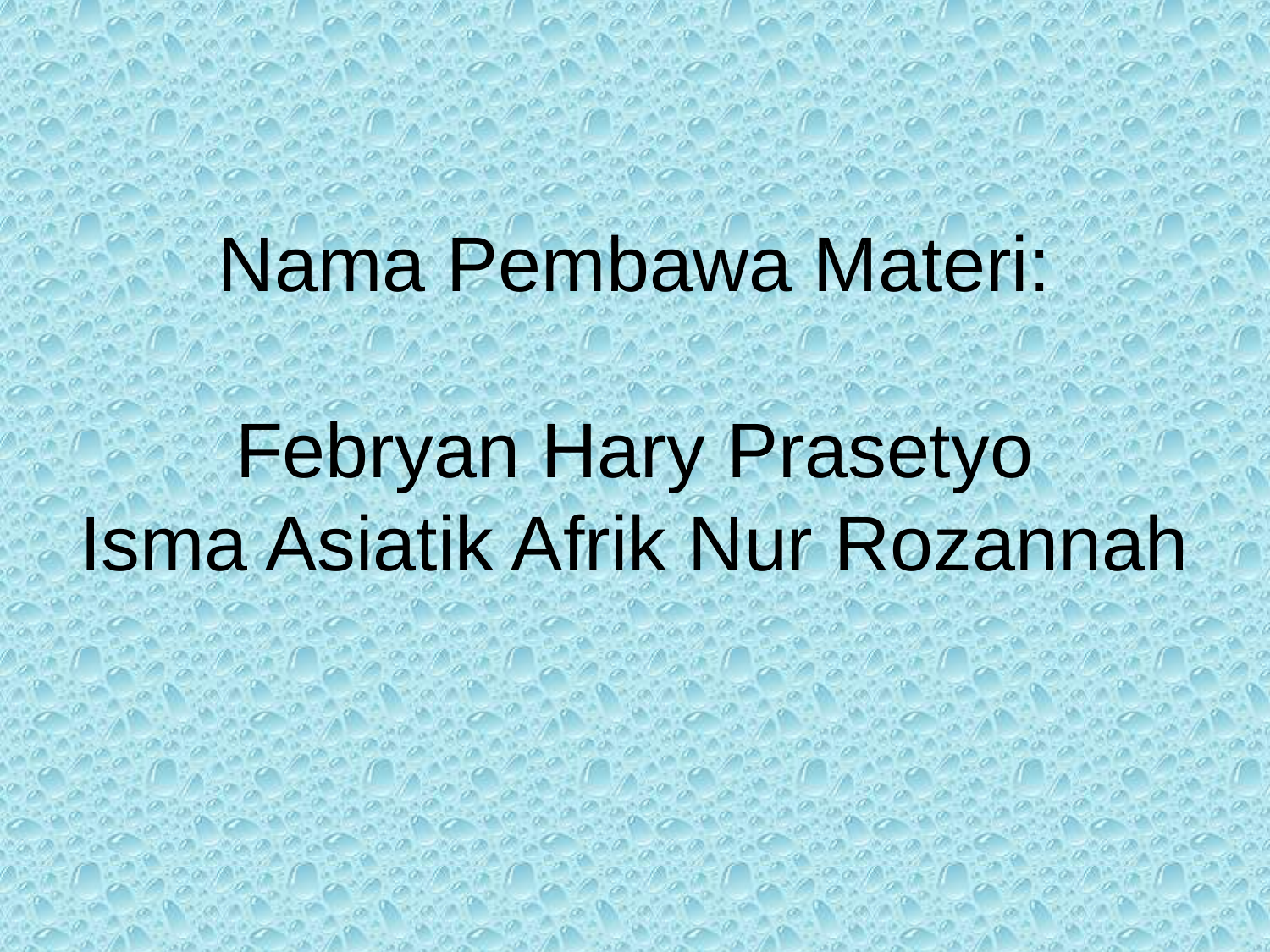

# Nama Pembawa Materi: Febryan Hary Prasetyo Isma Asiatik Afrik Nur Rozannah